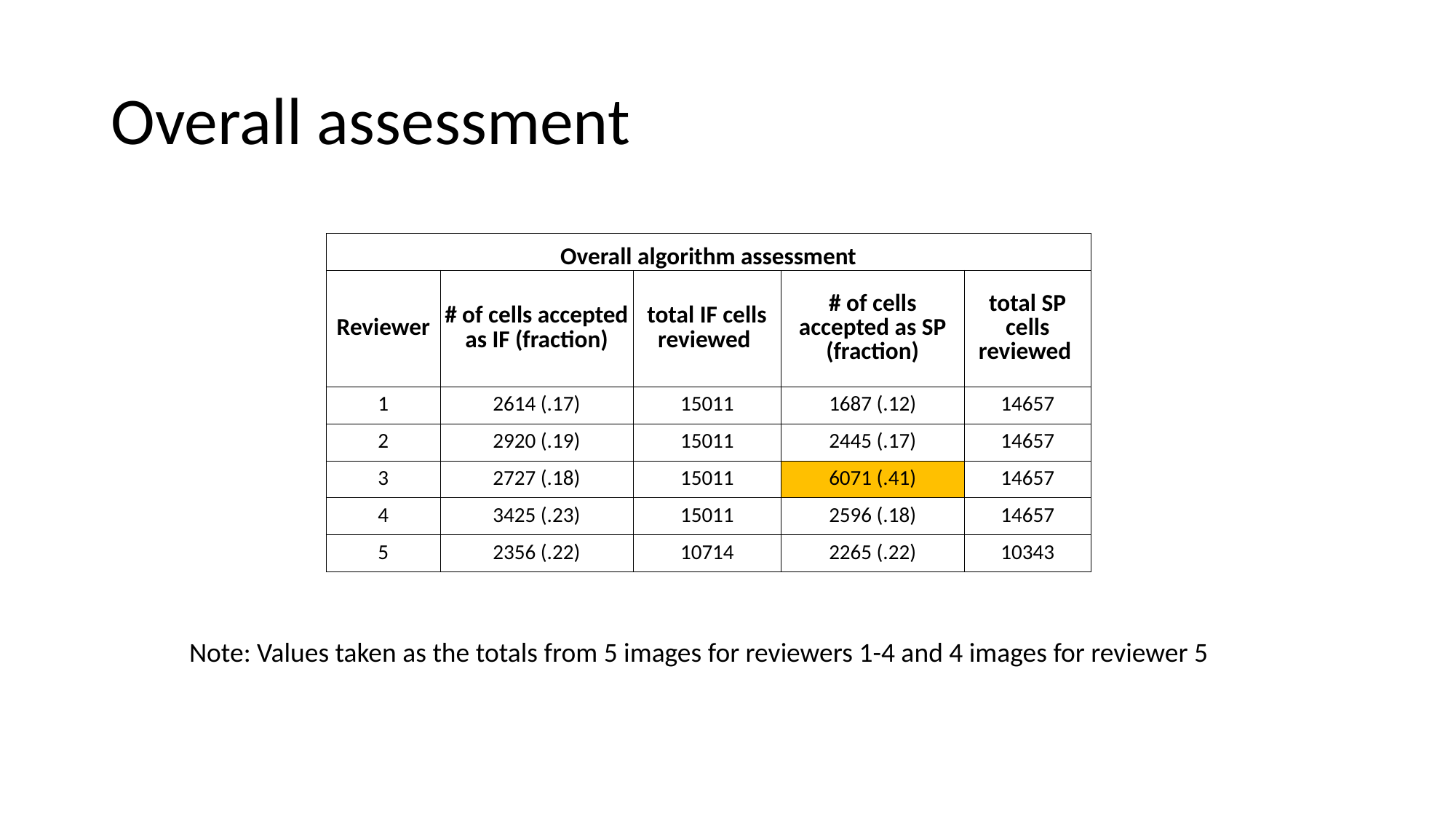

# Overall assessment
| Overall algorithm assessment |  |  |  |  |
| --- | --- | --- | --- | --- |
| Reviewer | # of cells accepted as IF (fraction) | total IF cells reviewed | # of cells accepted as SP (fraction) | total SP cells reviewed |
| 1 | 2614 (.17) | 15011 | 1687 (.12) | 14657 |
| 2 | 2920 (.19) | 15011 | 2445 (.17) | 14657 |
| 3 | 2727 (.18) | 15011 | 6071 (.41) | 14657 |
| 4 | 3425 (.23) | 15011 | 2596 (.18) | 14657 |
| 5 | 2356 (.22) | 10714 | 2265 (.22) | 10343 |
Note: Values taken as the totals from 5 images for reviewers 1-4 and 4 images for reviewer 5